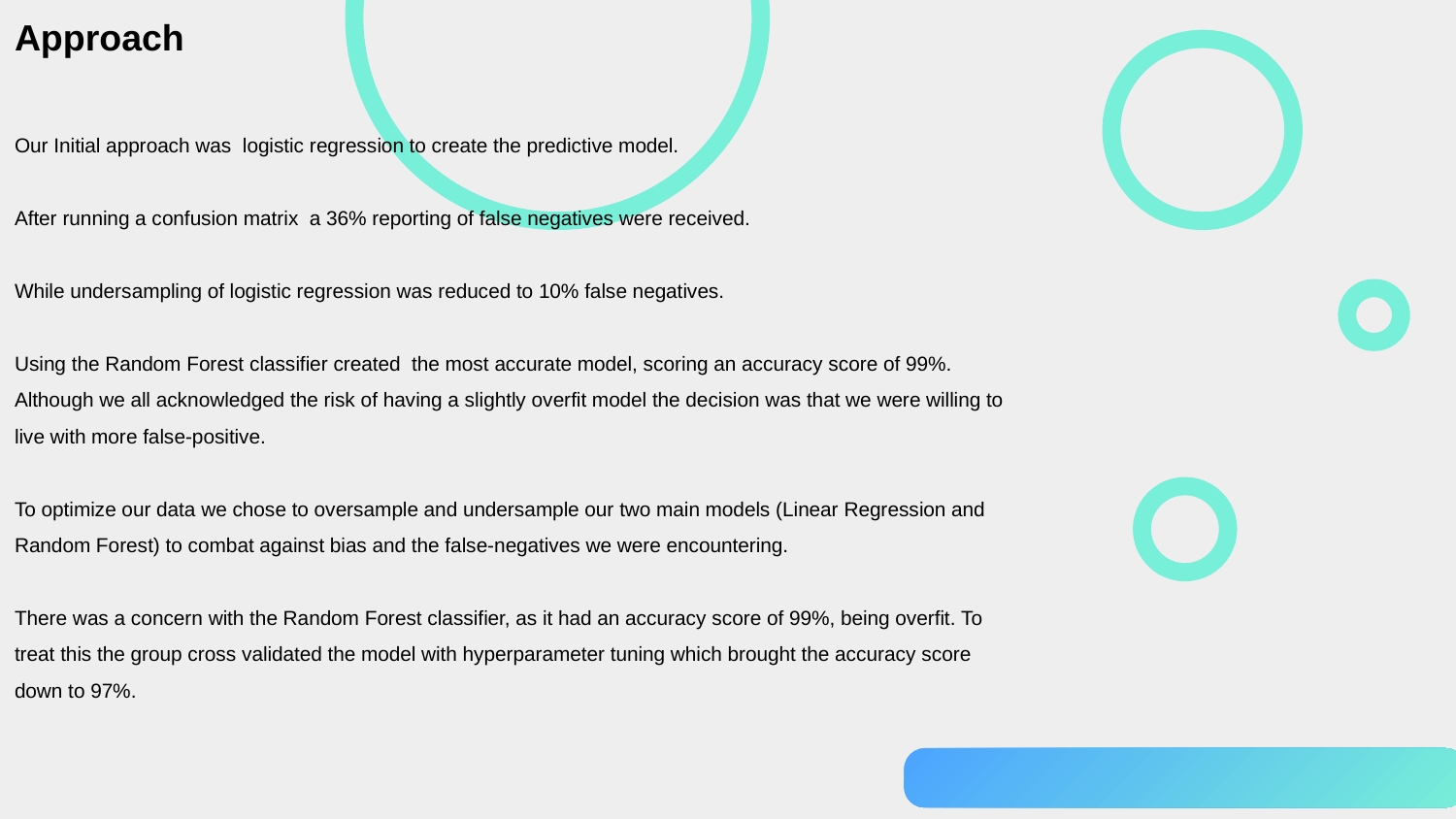

Approach

Our Initial approach was  logistic regression to create the predictive model.

After running a confusion matrix  a 36% reporting of false negatives were received.

While undersampling of logistic regression was reduced to 10% false negatives.

Using the Random Forest classifier created  the most accurate model, scoring an accuracy score of 99%. Although we all acknowledged the risk of having a slightly overfit model the decision was that we were willing to live with more false-positive.

To optimize our data we chose to oversample and undersample our two main models (Linear Regression and Random Forest) to combat against bias and the false-negatives we were encountering.

There was a concern with the Random Forest classifier, as it had an accuracy score of 99%, being overfit. To treat this the group cross validated the model with hyperparameter tuning which brought the accuracy score down to 97%.